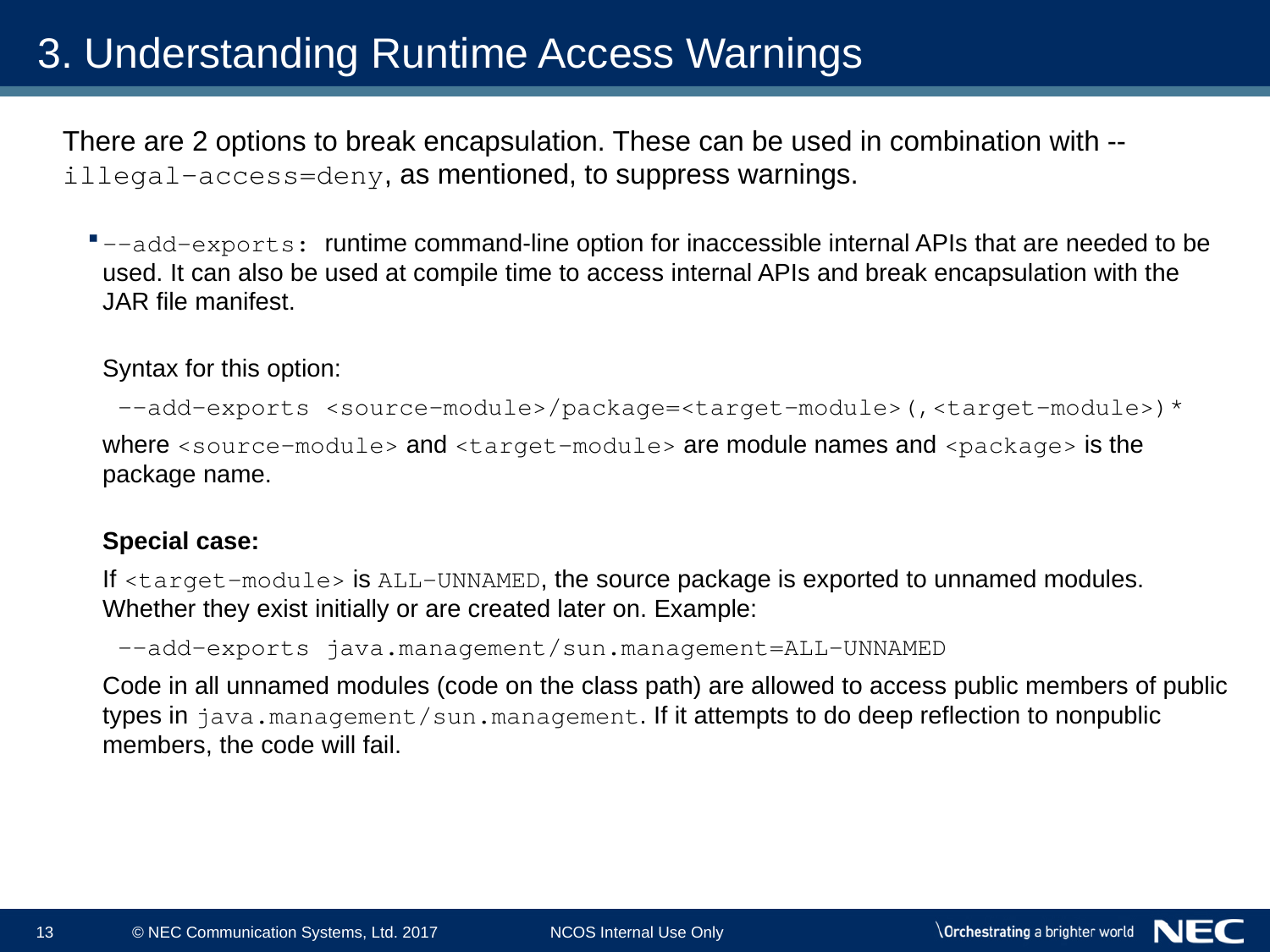

# 3. Understanding Runtime Access Warnings
There are 2 options to break encapsulation. These can be used in combination with --illegal-access=deny, as mentioned, to suppress warnings.

--add-exports: runtime command-line option for inaccessible internal APIs that are needed to be used. It can also be used at compile time to access internal APIs and break encapsulation with the JAR file manifest.

Syntax for this option:
--add-exports <source-module>/package=<target-module>(,<target-module>)*
where <source-module> and <target-module> are module names and <package> is the package name.

Special case:
If <target-module> is ALL-UNNAMED, the source package is exported to unnamed modules. Whether they exist initially or are created later on. Example:
--add-exports java.management/sun.management=ALL-UNNAMED
Code in all unnamed modules (code on the class path) are allowed to access public members of public types in java.management/sun.management. If it attempts to do deep reflection to nonpublic members, the code will fail.